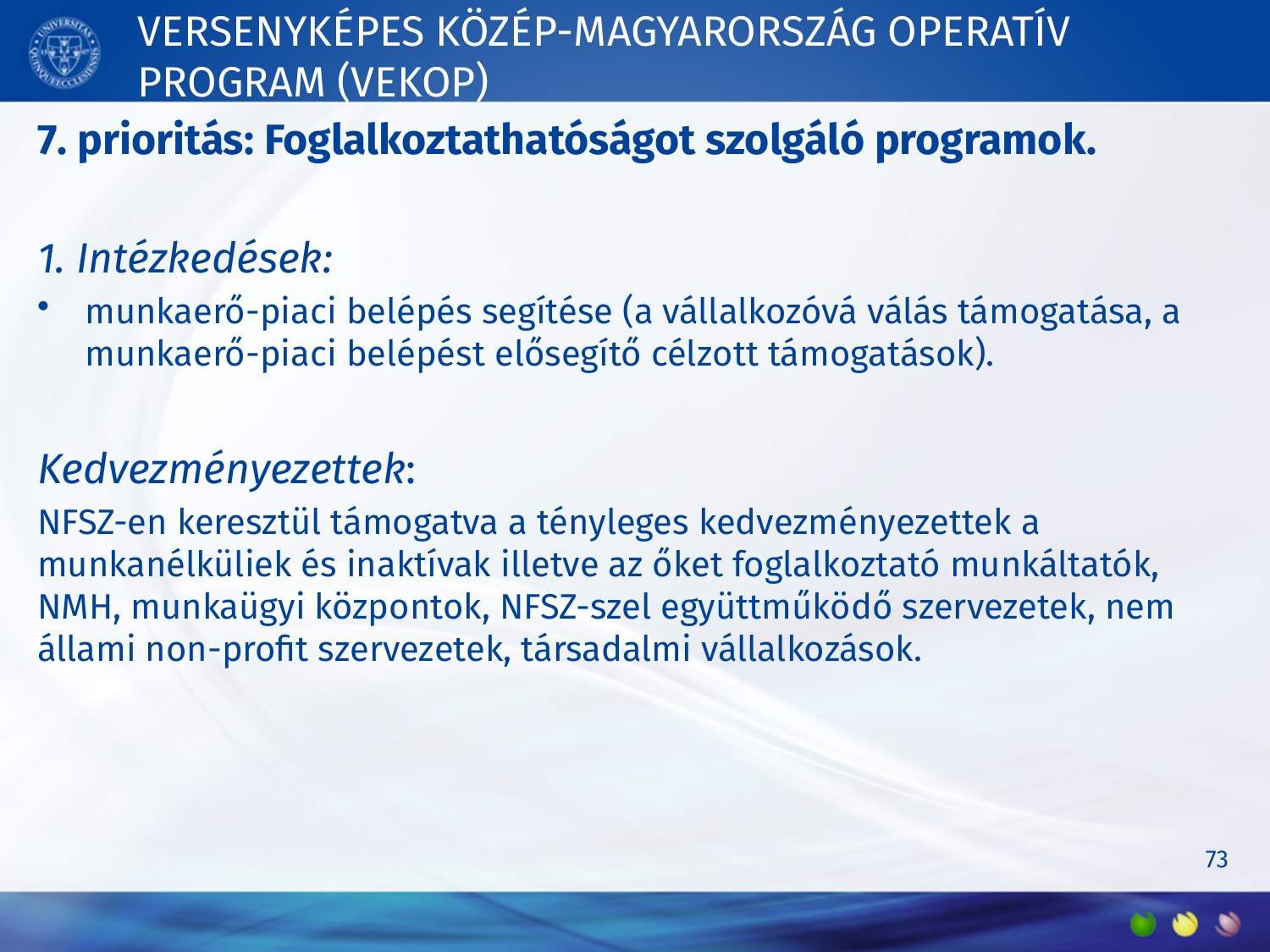

# VERSENYKÉPES KÖZÉP-MAGYARORSZÁG OPERATÍV PROGRAM (VEKOP)
7. prioritás: Foglalkoztathatóságot szolgáló programok.

1. Intézkedések:
munkaerő-piaci belépés segítése (a vállalkozóvá válás támogatása, a munkaerő-piaci belépést elősegítő célzott támogatások).

Kedvezményezettek:
NFSZ-en keresztül támogatva a tényleges kedvezményezettek a munkanélküliek és inaktívak illetve az őket foglalkoztató munkáltatók, NMH, munkaügyi központok, NFSZ-szel együttműködő szervezetek, nem állami non-profit szervezetek, társadalmi vállalkozások.
73